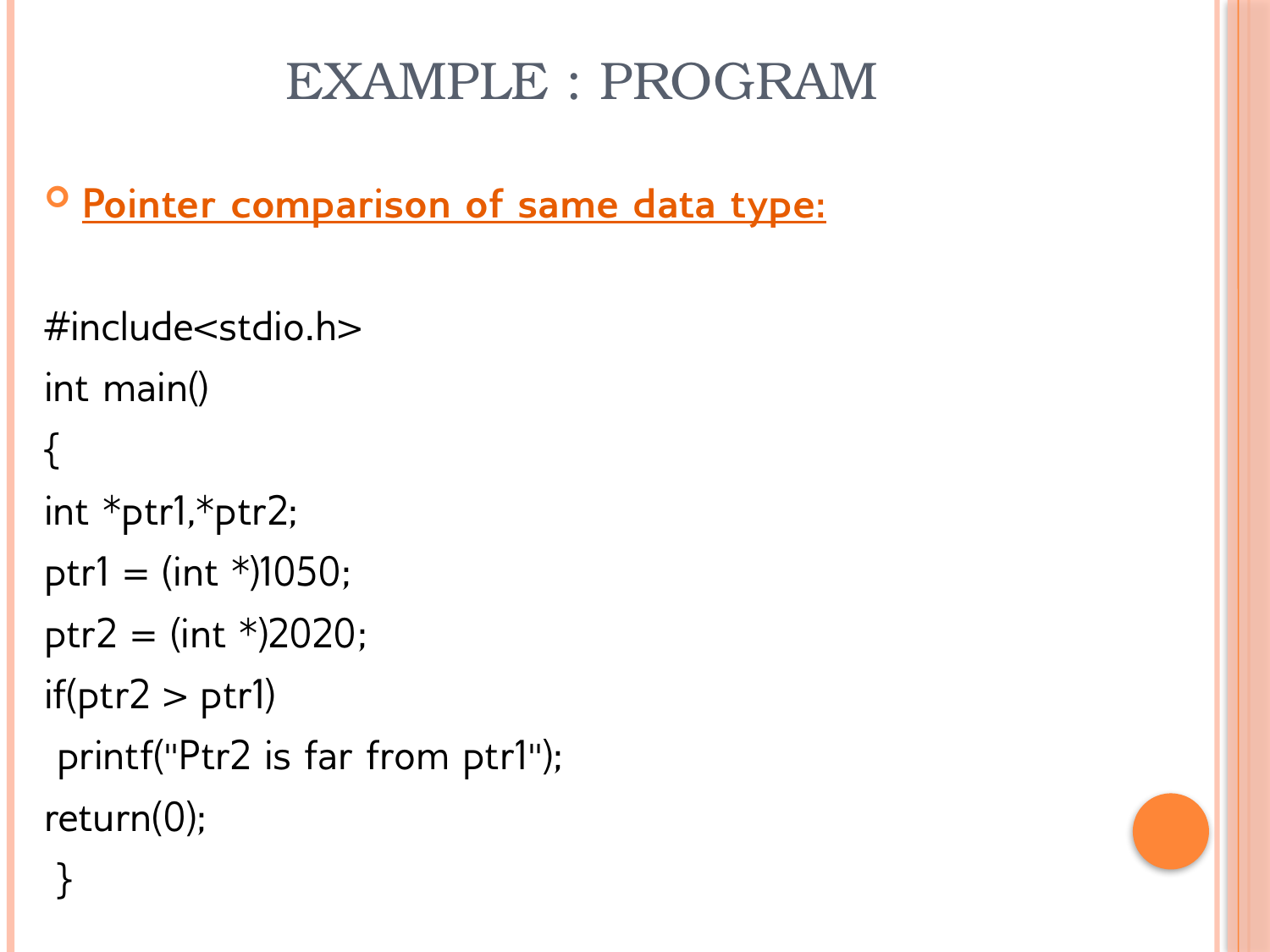

# Example : Program
Pointer comparison of same data type:

#include<stdio.h>
int main()
{
int *ptr1,*ptr2;
ptr1 = (int *)1050;
ptr2 = (int *)2020;
if(ptr2 > ptr1)
 printf("Ptr2 is far from ptr1");
return(0);
 }